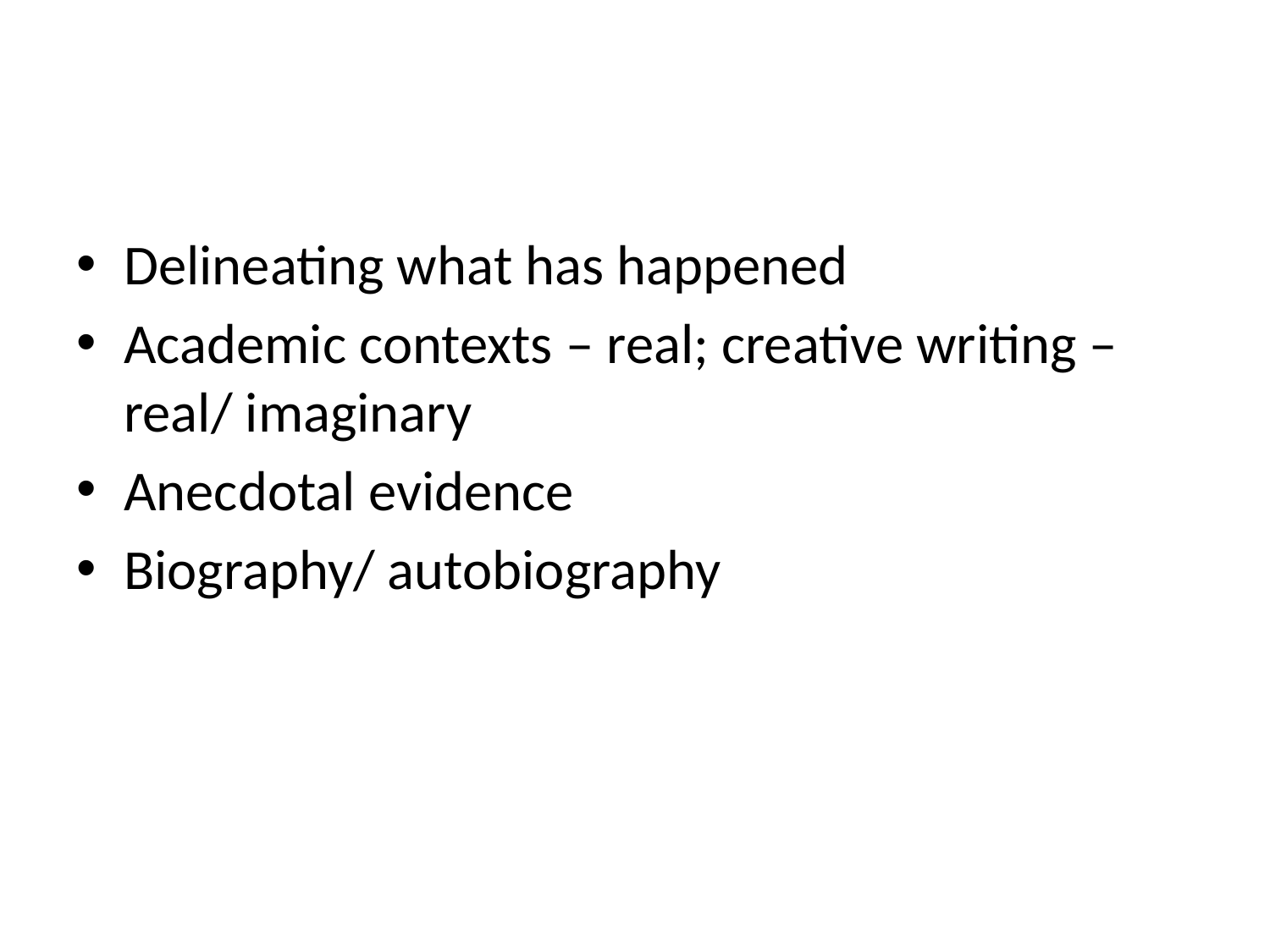

#
Delineating what has happened
Academic contexts – real; creative writing – real/ imaginary
Anecdotal evidence
Biography/ autobiography